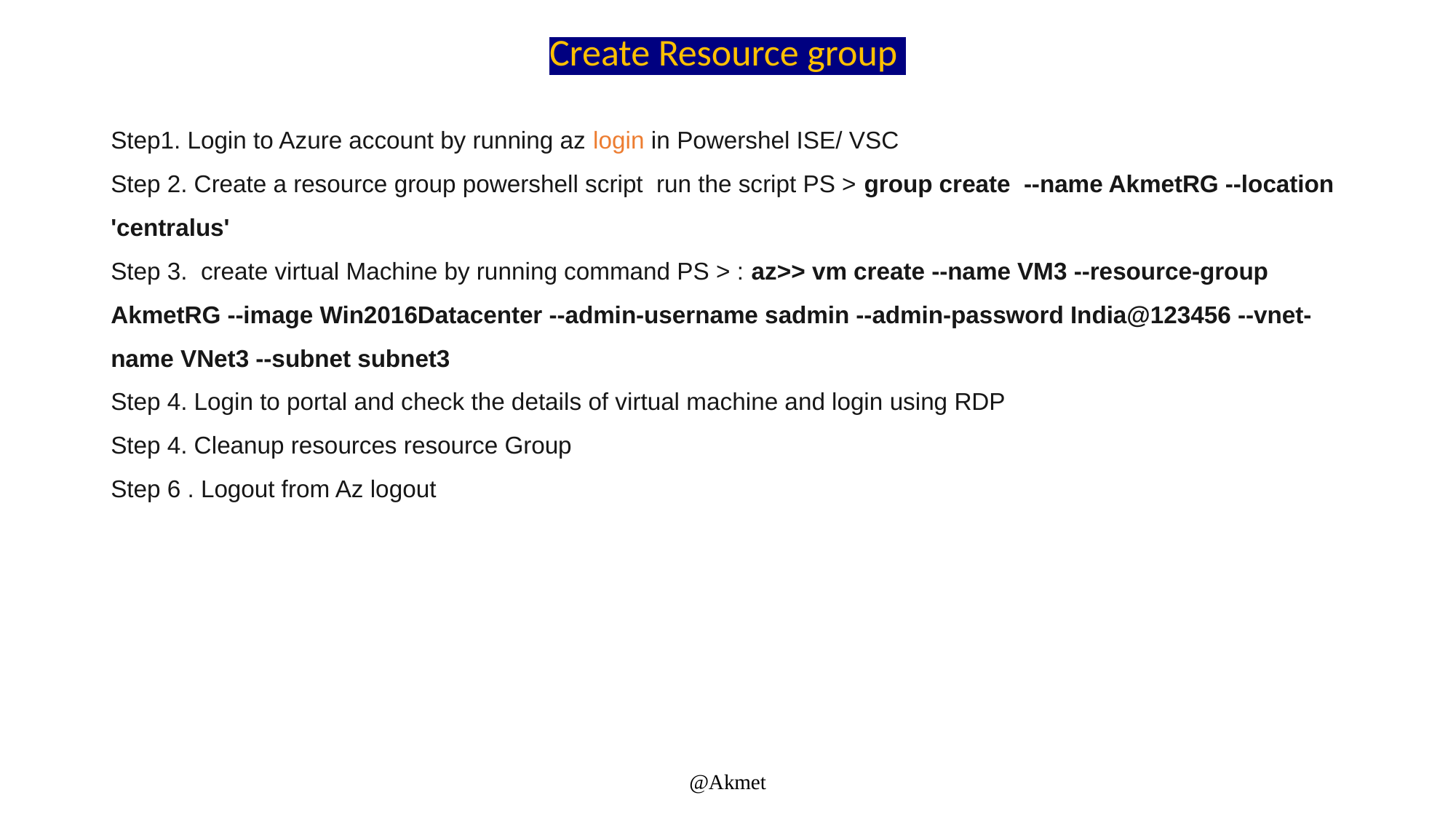

Create Resource group
Step1. Login to Azure account by running az login in Powershel ISE/ VSC
Step 2. Create a resource group powershell script  run the script PS > group create  --name AkmetRG --location 'centralus'
Step 3.  create virtual Machine by running command PS > : az>> vm create --name VM3 --resource-group AkmetRG --image Win2016Datacenter --admin-username sadmin --admin-password India@123456 --vnet-name VNet3 --subnet subnet3
Step 4. Login to portal and check the details of virtual machine and login using RDP
Step 4. Cleanup resources resource Group
Step 6 . Logout from Az logout
@Akmet